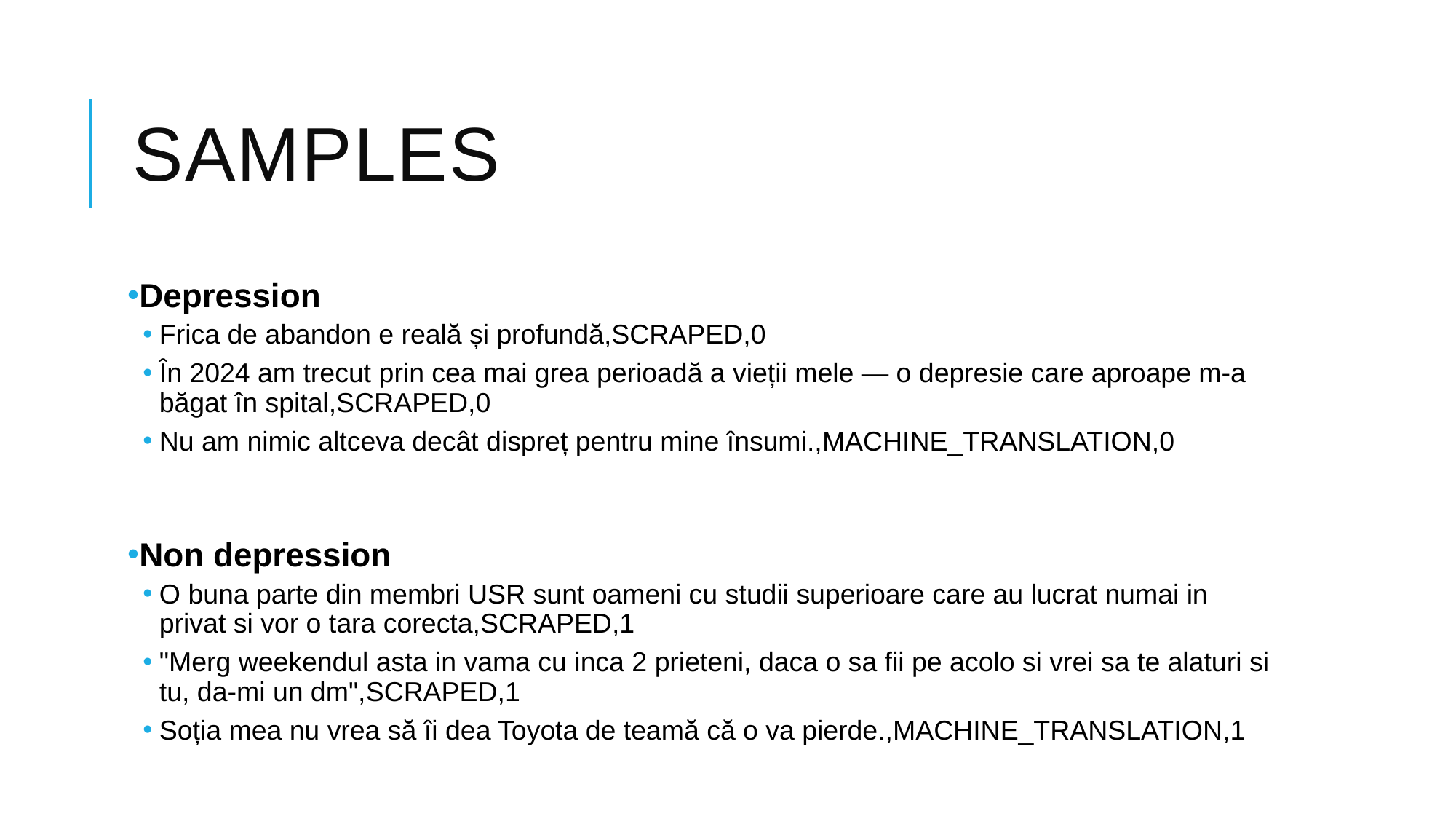

# Samples
Depression
Frica de abandon e reală și profundă,SCRAPED,0
În 2024 am trecut prin cea mai grea perioadă a vieții mele — o depresie care aproape m-a băgat în spital,SCRAPED,0
Nu am nimic altceva decât dispreț pentru mine însumi.,MACHINE_TRANSLATION,0

Non depression
O buna parte din membri USR sunt oameni cu studii superioare care au lucrat numai in privat si vor o tara corecta,SCRAPED,1
"Merg weekendul asta in vama cu inca 2 prieteni, daca o sa fii pe acolo si vrei sa te alaturi si tu, da-mi un dm",SCRAPED,1
Soția mea nu vrea să îi dea Toyota de teamă că o va pierde.,MACHINE_TRANSLATION,1